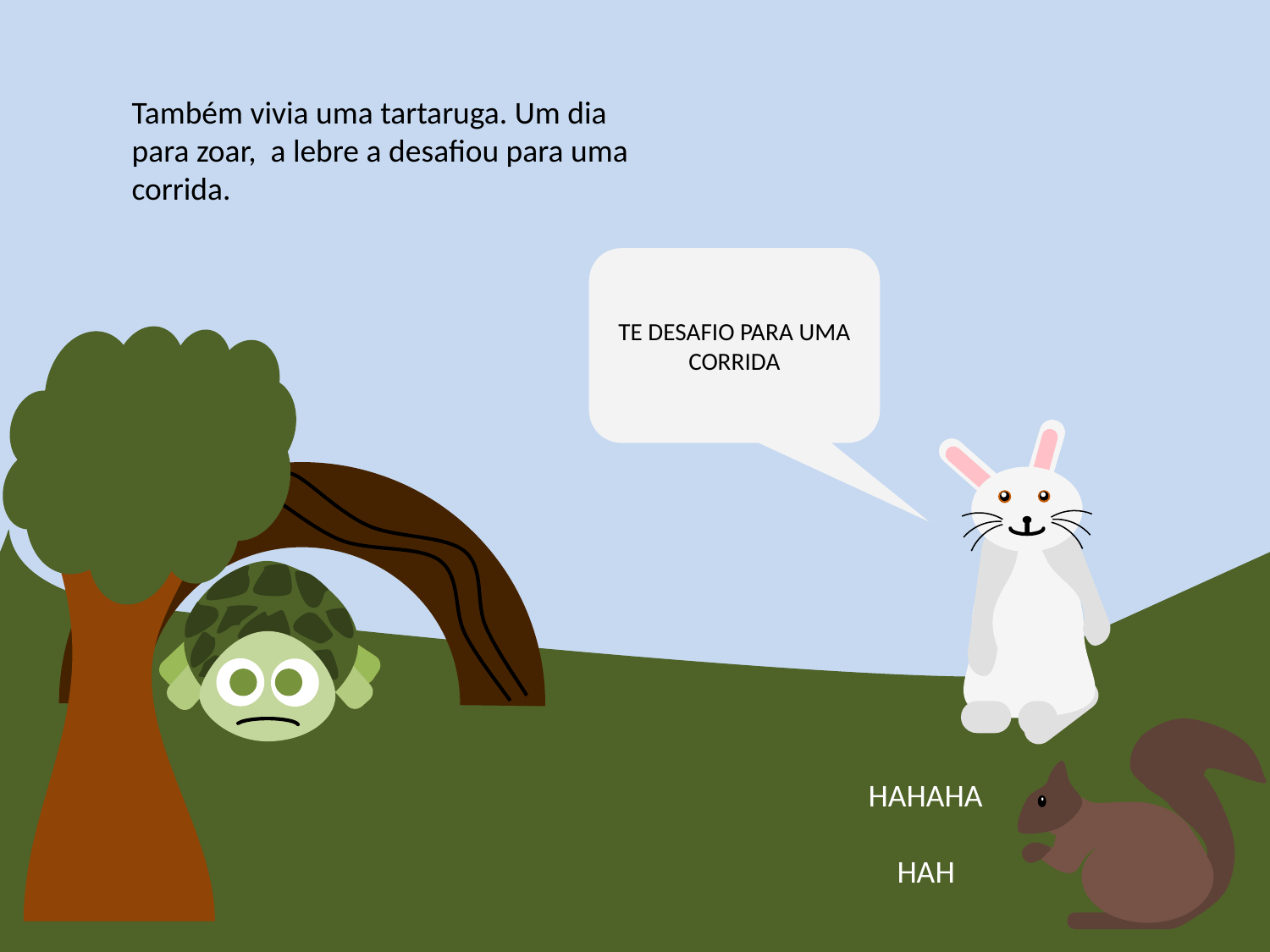

Também vivia uma tartaruga. Um dia para zoar,  a lebre a desafiou para uma corrida.
TE DESAFIO PARA UMA CORRIDA

HAHAHA

    HAH